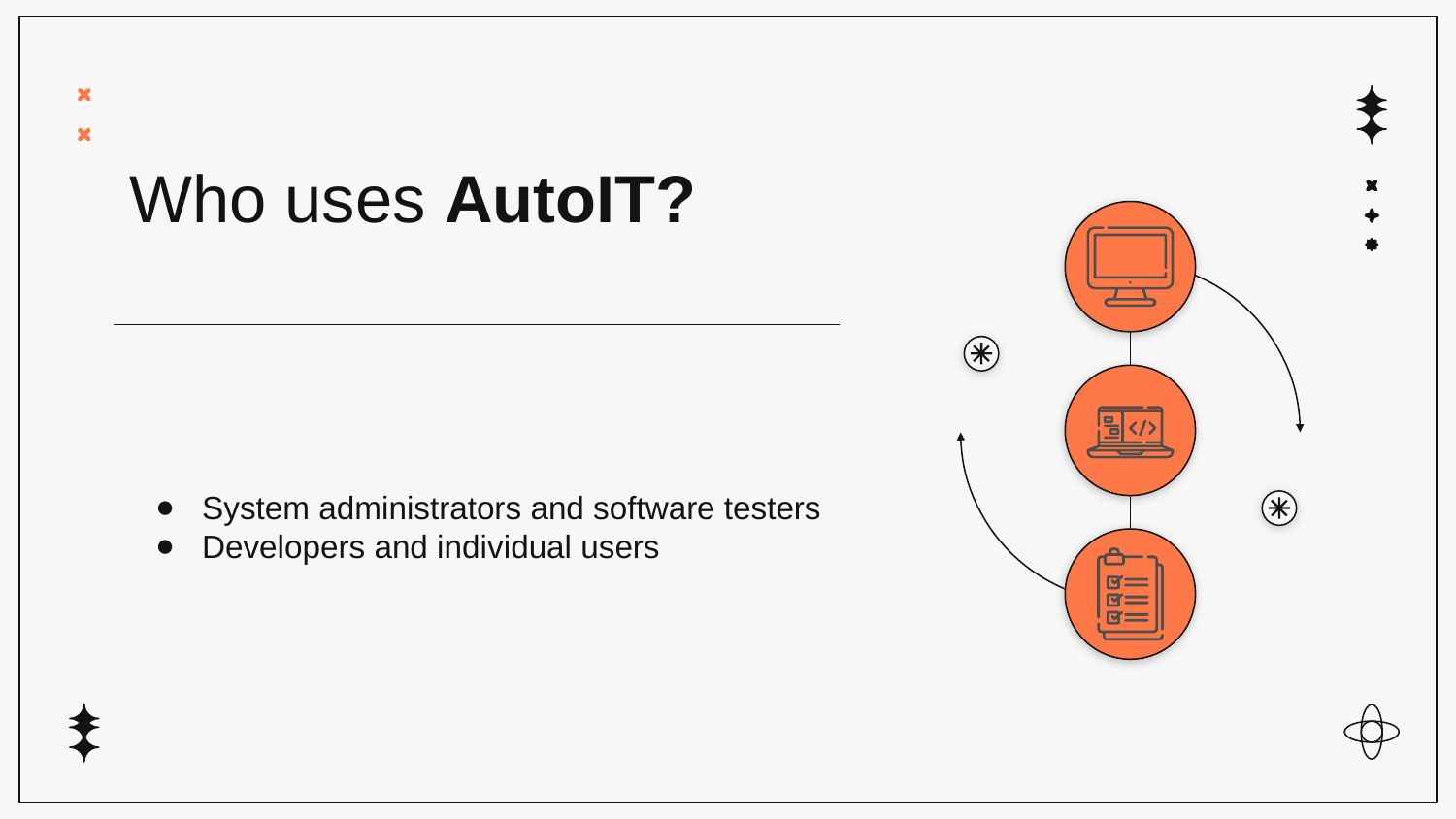

# Who uses AutoIT?

System administrators and software testers
Developers and individual users